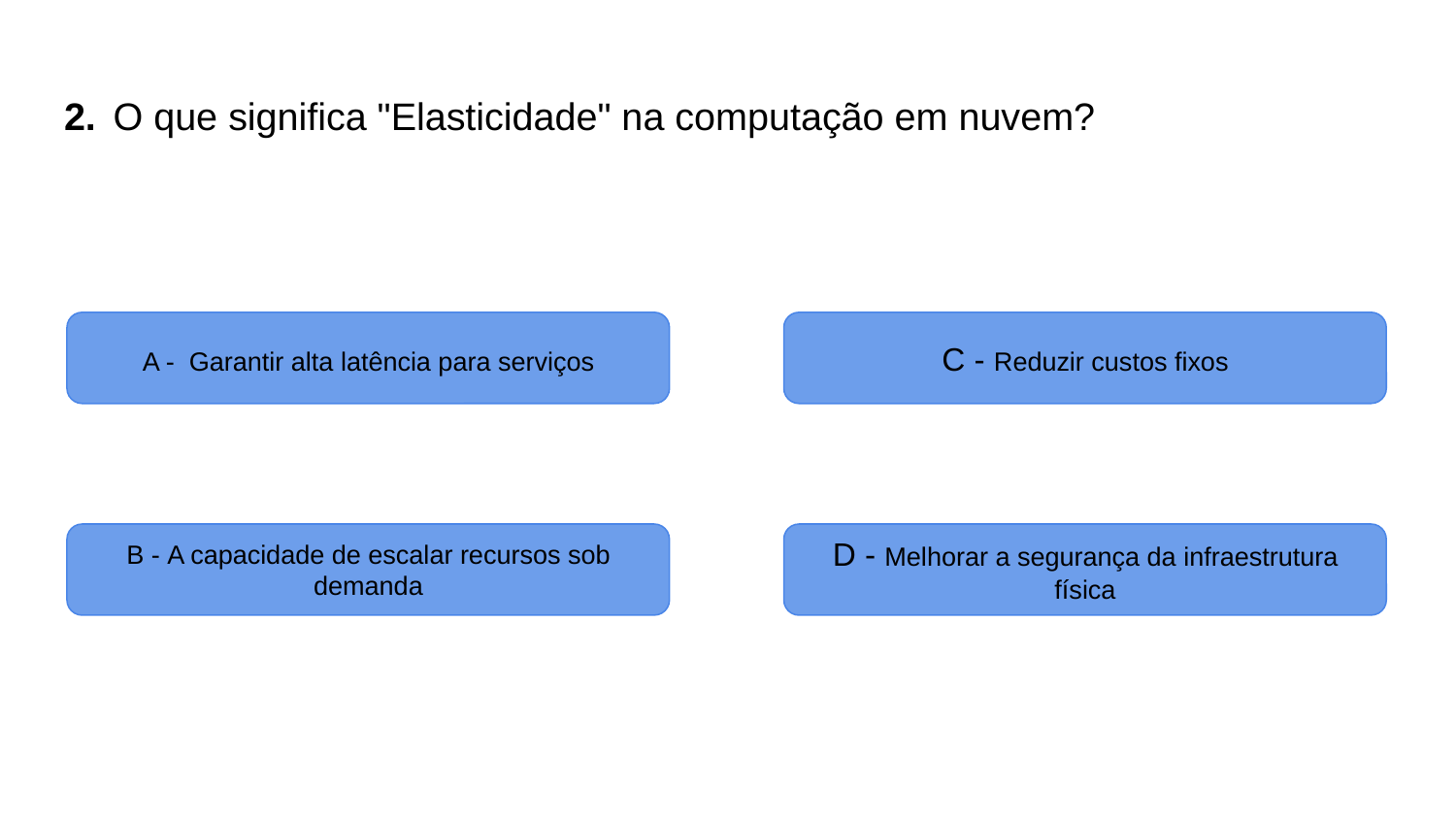

# 2.  O que significa "Elasticidade" na computação em nuvem?

A -  Garantir alta latência para serviços
C - Reduzir custos fixos
B - A capacidade de escalar recursos sob demanda
D - Melhorar a segurança da infraestrutura física